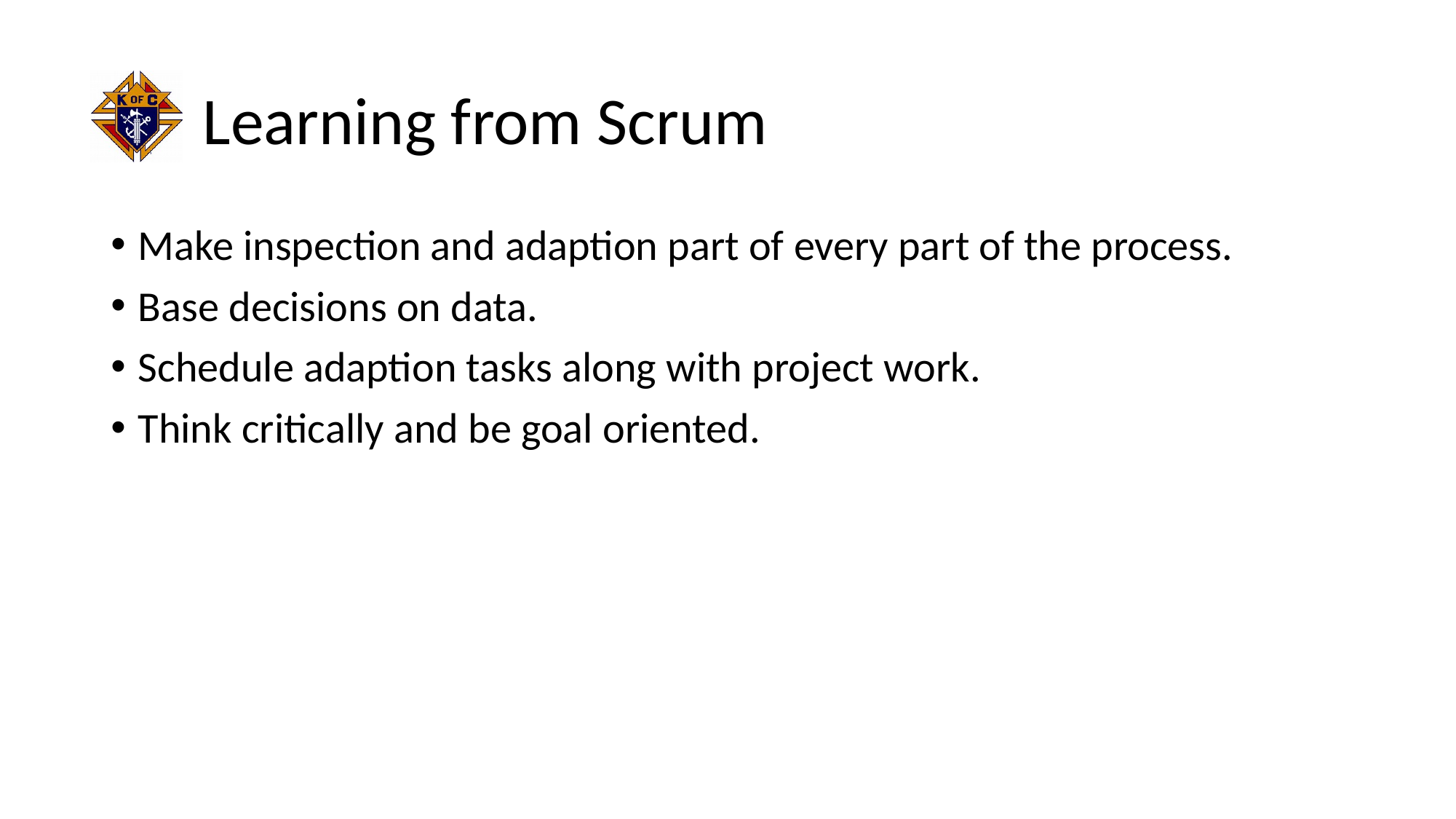

# Learning from Scrum
Make inspection and adaption part of every part of the process.
Base decisions on data.
Schedule adaption tasks along with project work.
Think critically and be goal oriented.